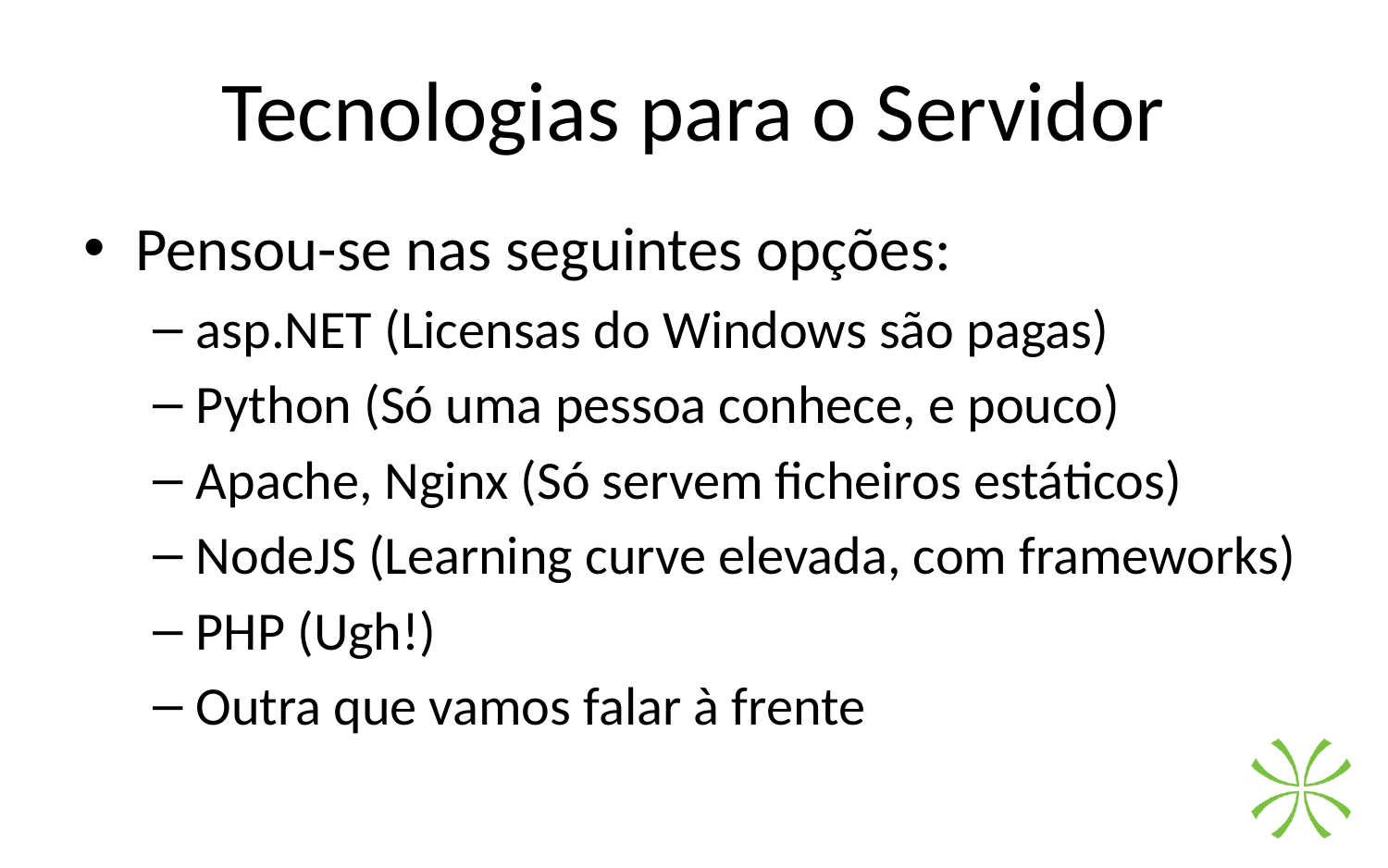

# Tecnologias para o Servidor
Pensou-se nas seguintes opções:
asp.NET (Licensas do Windows são pagas)
Python (Só uma pessoa conhece, e pouco)
Apache, Nginx (Só servem ficheiros estáticos)
NodeJS (Learning curve elevada, com frameworks)
PHP (Ugh!)
Outra que vamos falar à frente